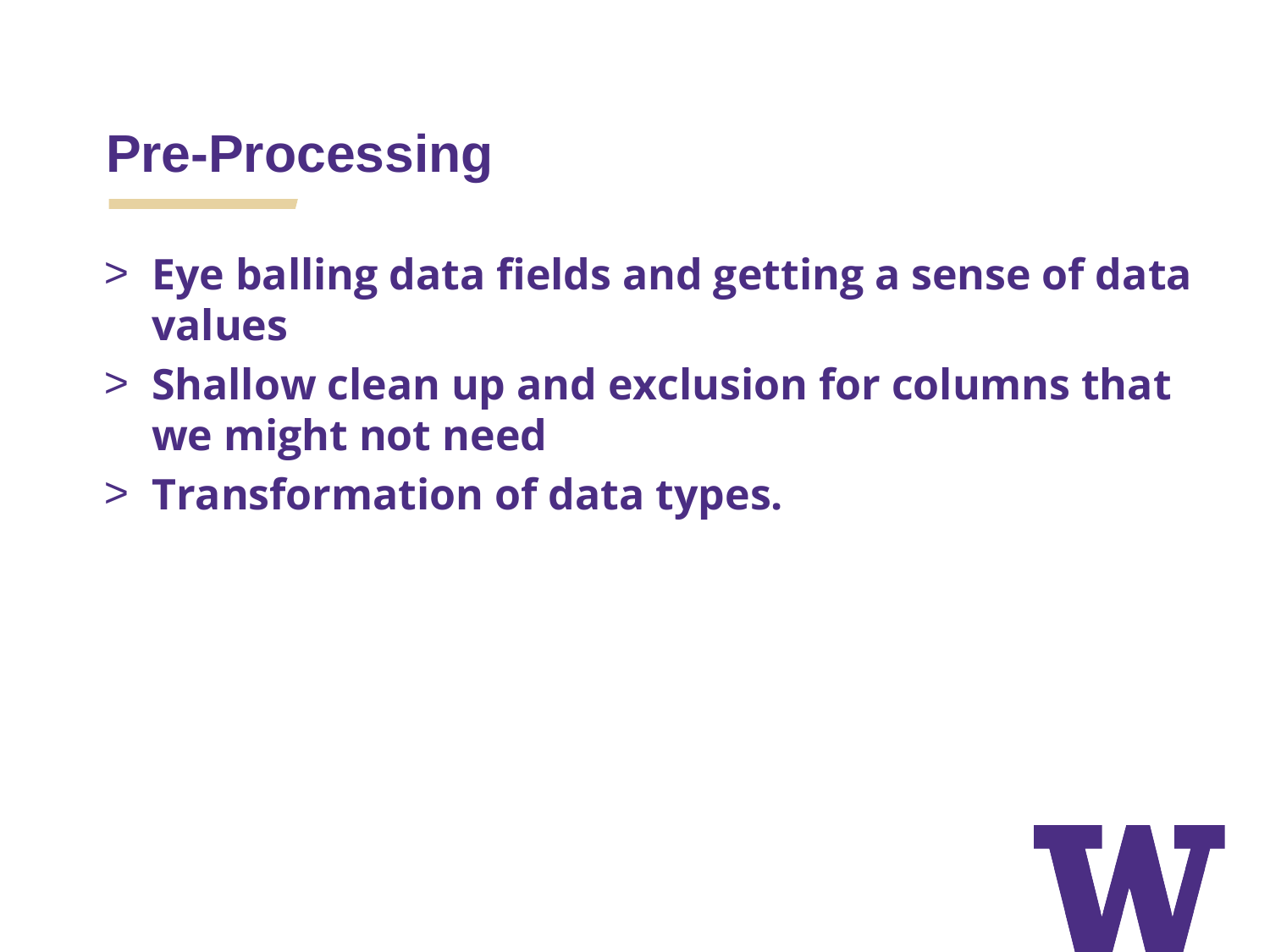

# Pre-Processing
Eye balling data fields and getting a sense of data values
Shallow clean up and exclusion for columns that we might not need
Transformation of data types.